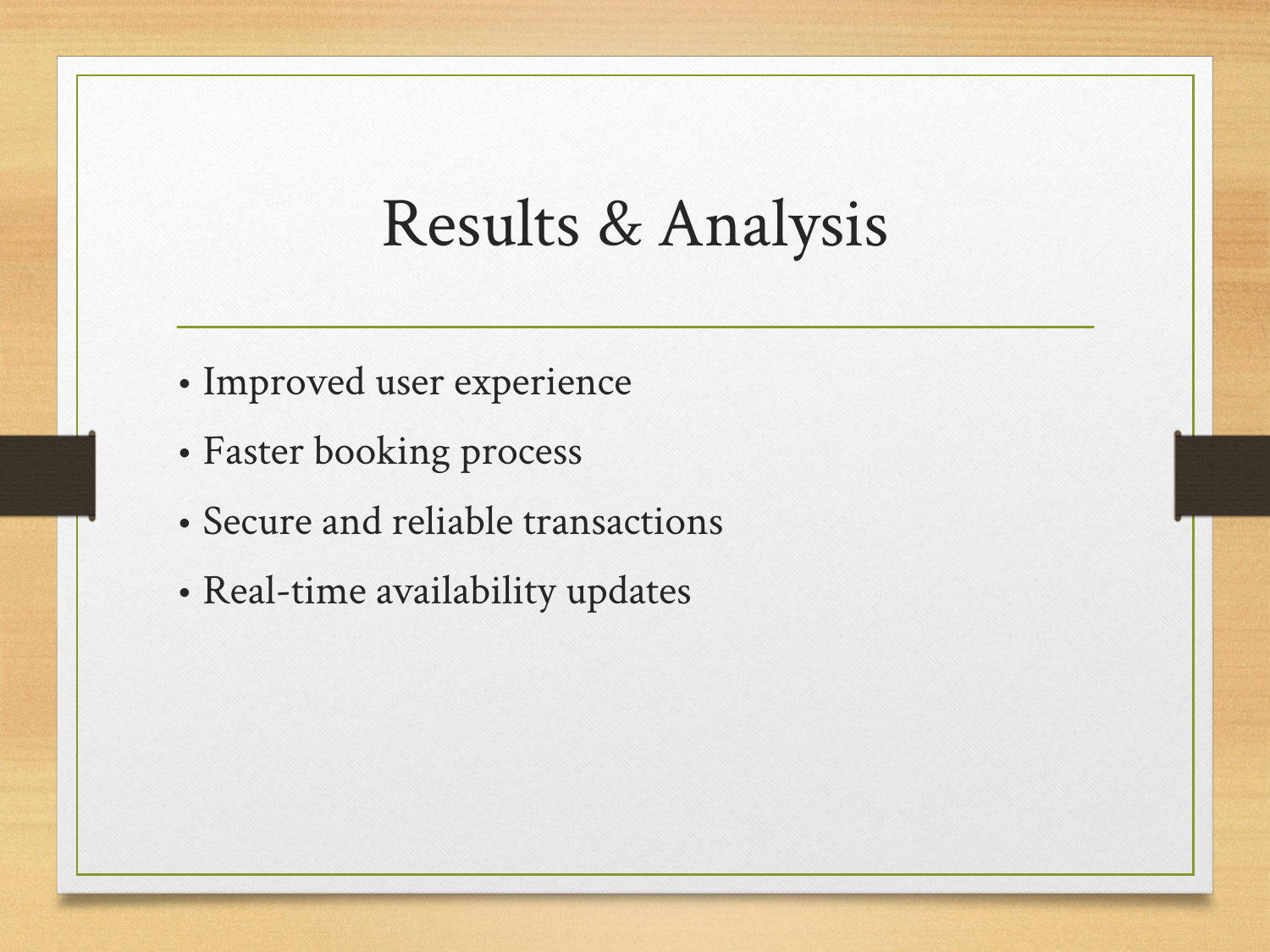

# Results & Analysis
• Improved user experience
• Faster booking process
• Secure and reliable transactions
• Real-time availability updates